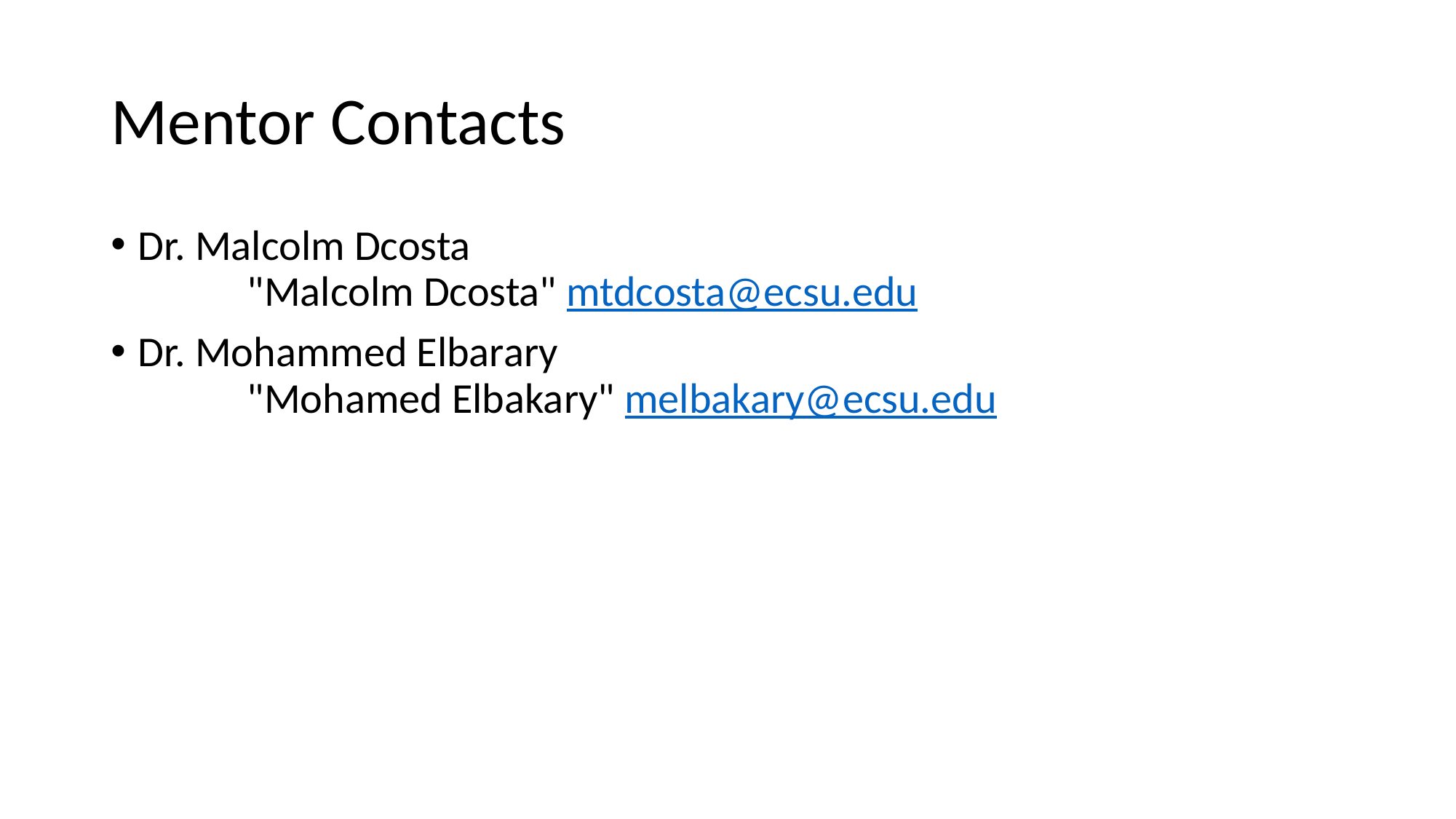

# Mentor Contacts
Dr. Malcolm Dcosta
	"Malcolm Dcosta" mtdcosta@ecsu.edu
Dr. Mohammed Elbarary
	"Mohamed Elbakary" melbakary@ecsu.edu